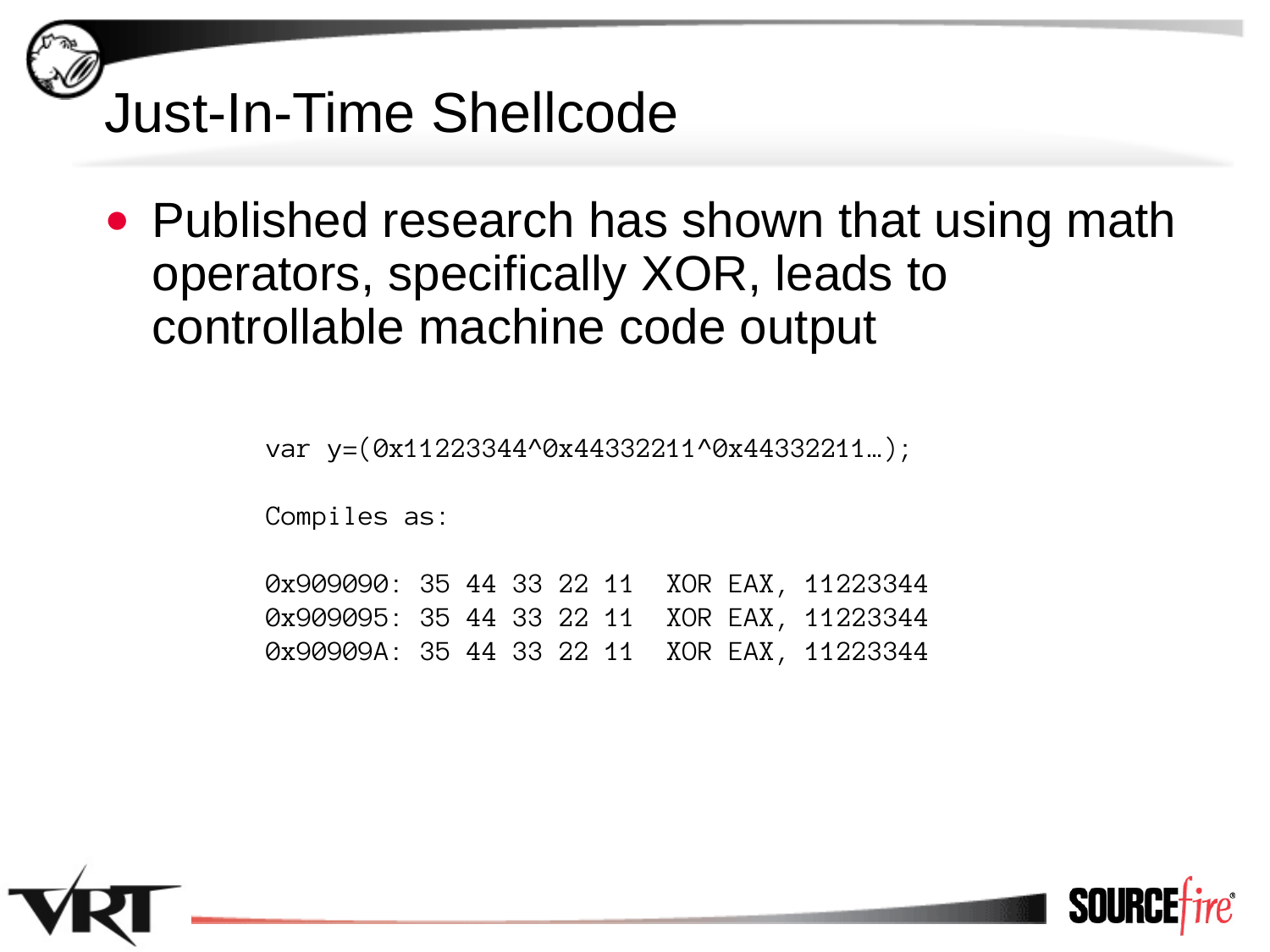

# Just-In-Time Shellcode
Published research has shown that using math operators, specifically XOR, leads to controllable machine code output
var y=(0x11223344^0x44332211^0x44332211…);

Compiles as:

0x909090: 35 44 33 22 11  XOR EAX, 11223344
0x909095: 35 44 33 22 11  XOR EAX, 11223344
0x90909A: 35 44 33 22 11  XOR EAX, 11223344